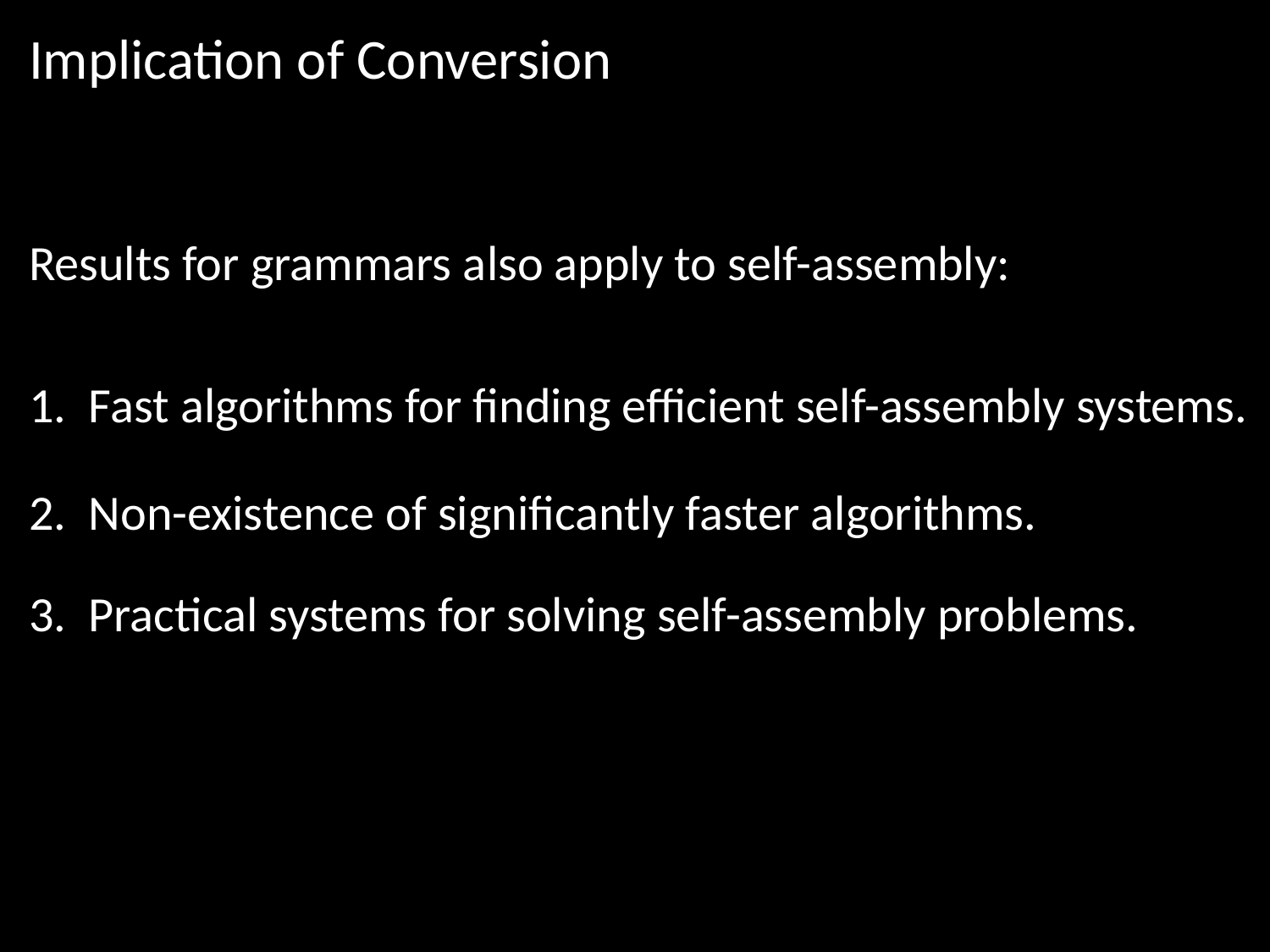

Implication of Conversion
Results for grammars also apply to self-assembly:
1.  Fast algorithms for finding efficient self-assembly systems.
2.  Non-existence of significantly faster algorithms.
3.  Practical systems for solving self-assembly problems.